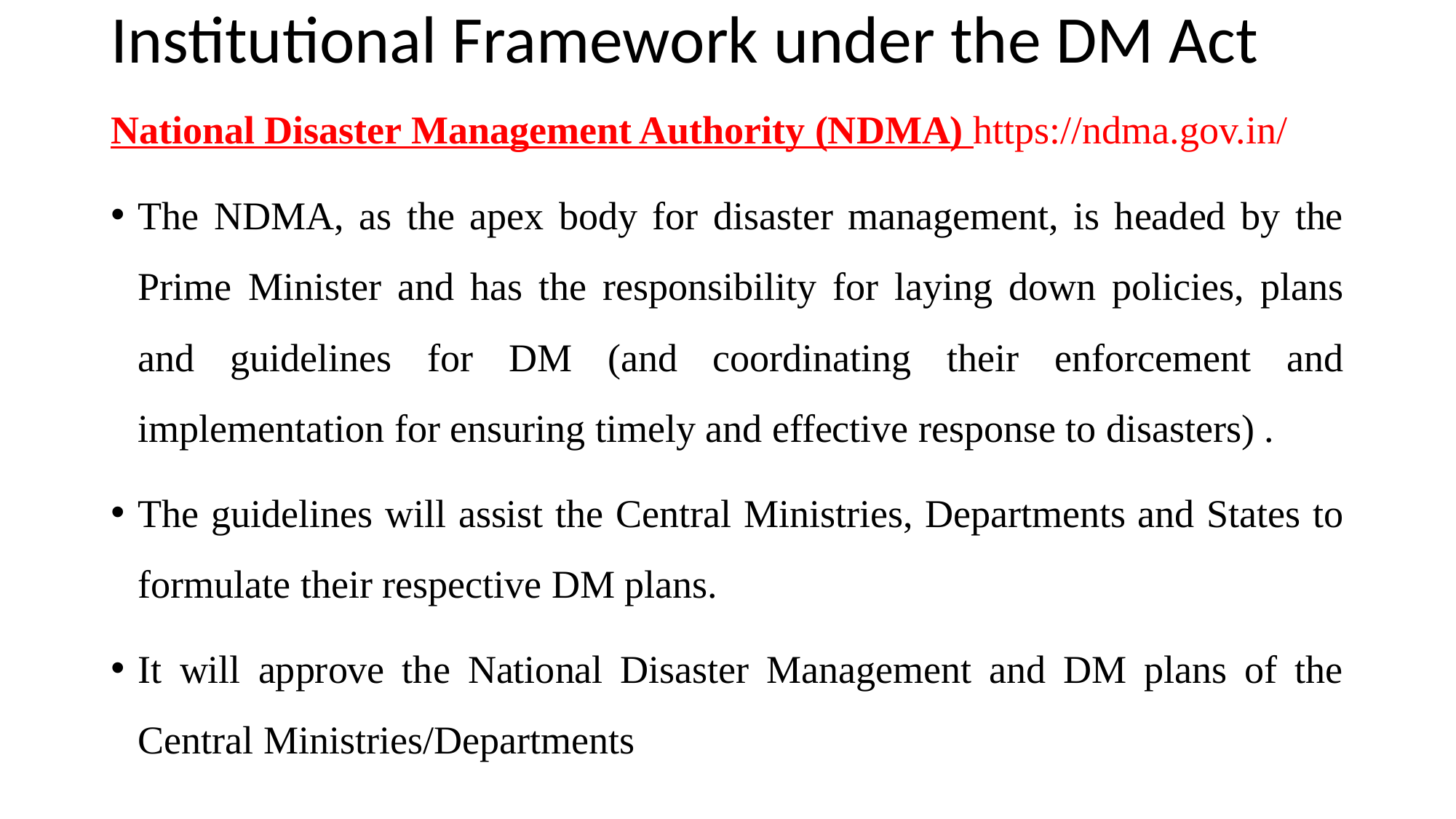

# Institutional Framework under the DM Act
National Disaster Management Authority (NDMA) https://ndma.gov.in/
The NDMA, as the apex body for disaster management, is headed by the Prime Minister and has the responsibility for laying down policies, plans and guidelines for DM (and coordinating their enforcement and implementation for ensuring timely and effective response to disasters) .
The guidelines will assist the Central Ministries, Departments and States to formulate their respective DM plans.
It will approve the National Disaster Management and DM plans of the Central Ministries/Departments